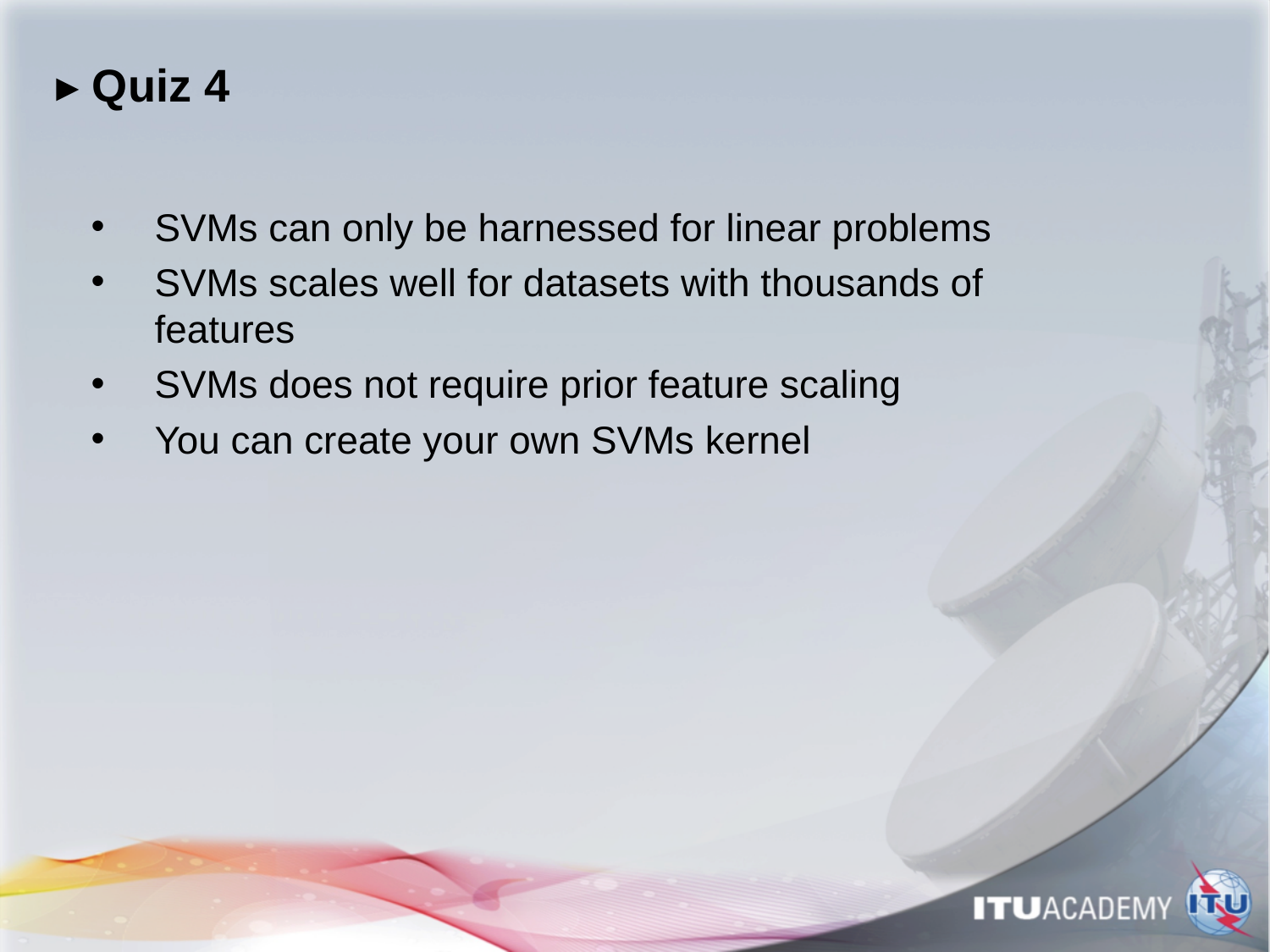

# ▸ Quiz 4
SVMs can only be harnessed for linear problems
SVMs scales well for datasets with thousands of features
SVMs does not require prior feature scaling
You can create your own SVMs kernel